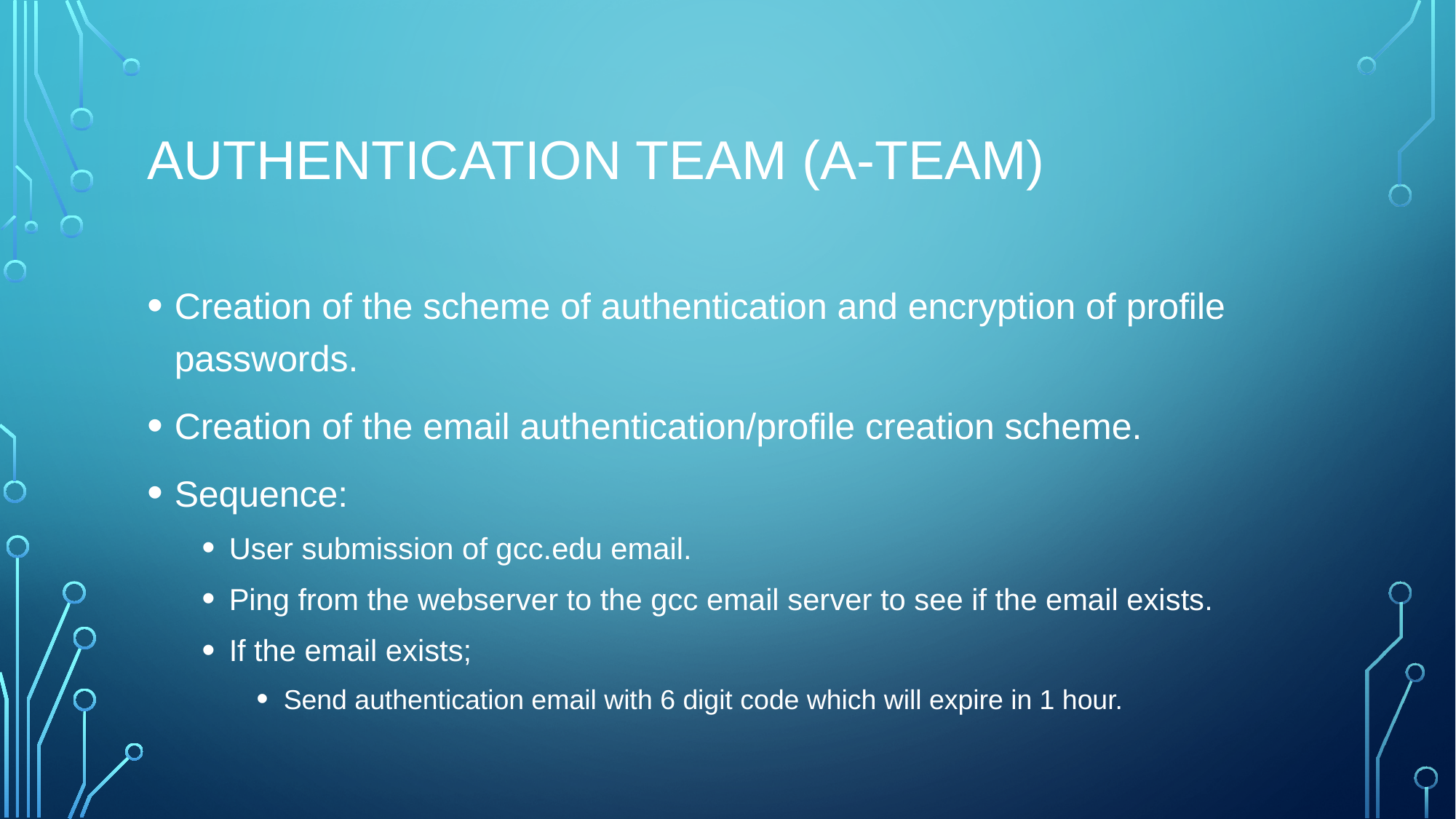

# Authentication team (A-Team)
Creation of the scheme of authentication and encryption of profile passwords.
Creation of the email authentication/profile creation scheme.
Sequence:
User submission of gcc.edu email.
Ping from the webserver to the gcc email server to see if the email exists.
If the email exists;
Send authentication email with 6 digit code which will expire in 1 hour.